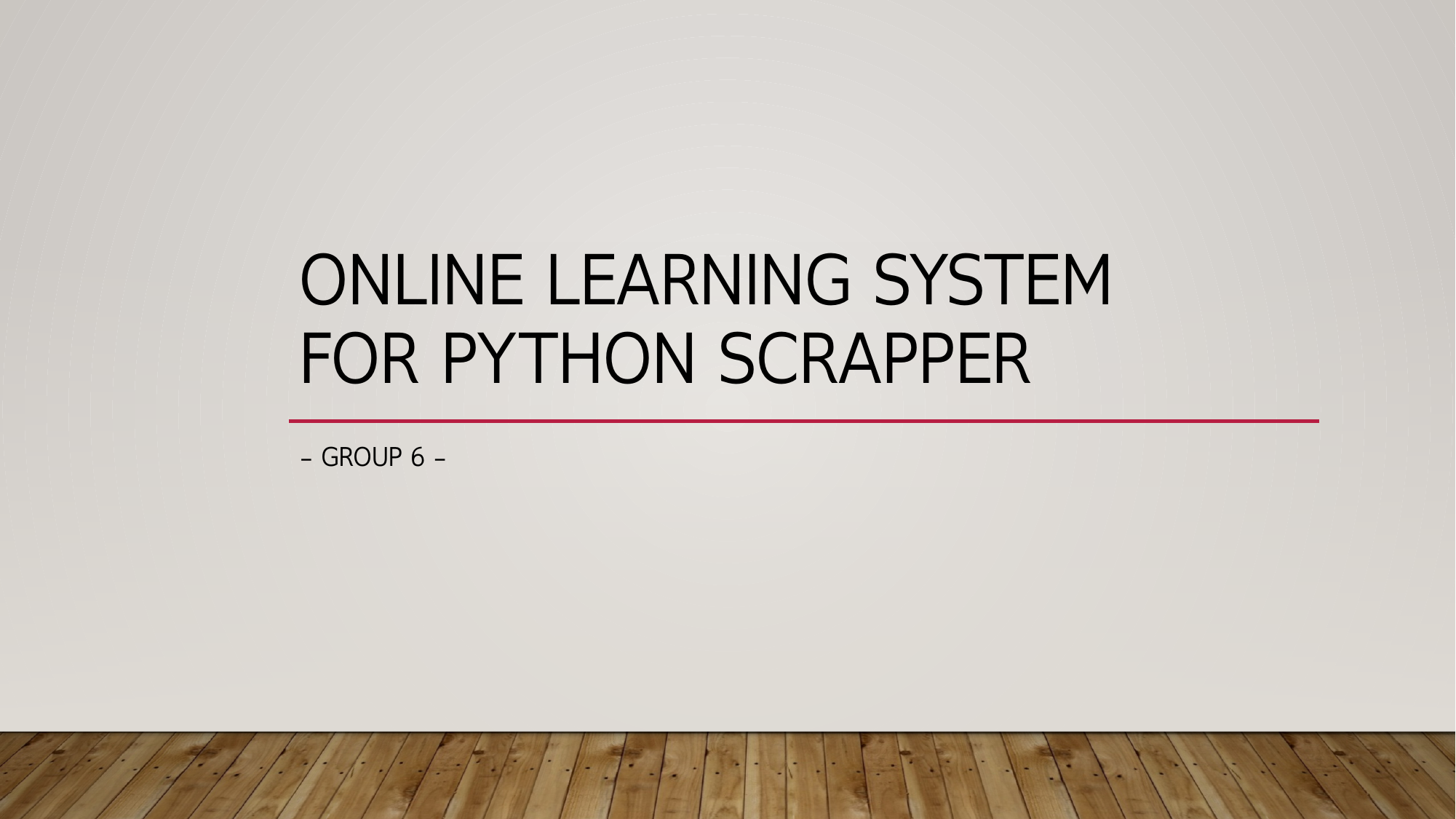

# Online Learning System for Python Scrapper
– Group 6 –